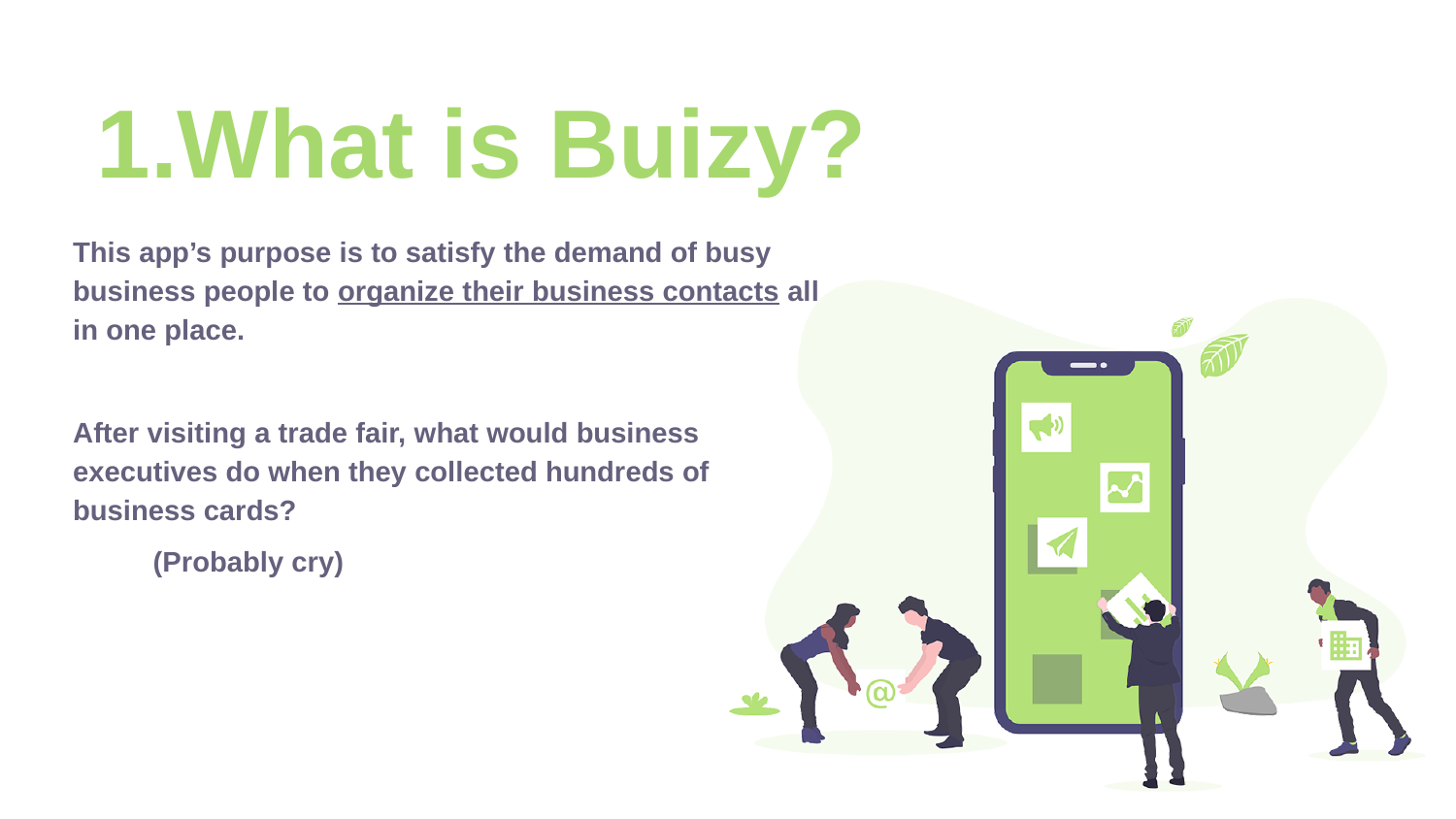

What is Buizy?
# This app’s purpose is to satisfy the demand of busy business people to organize their business contacts all in one place.

After visiting a trade fair, what would business executives do when they collected hundreds of business cards?
          (Probably cry)